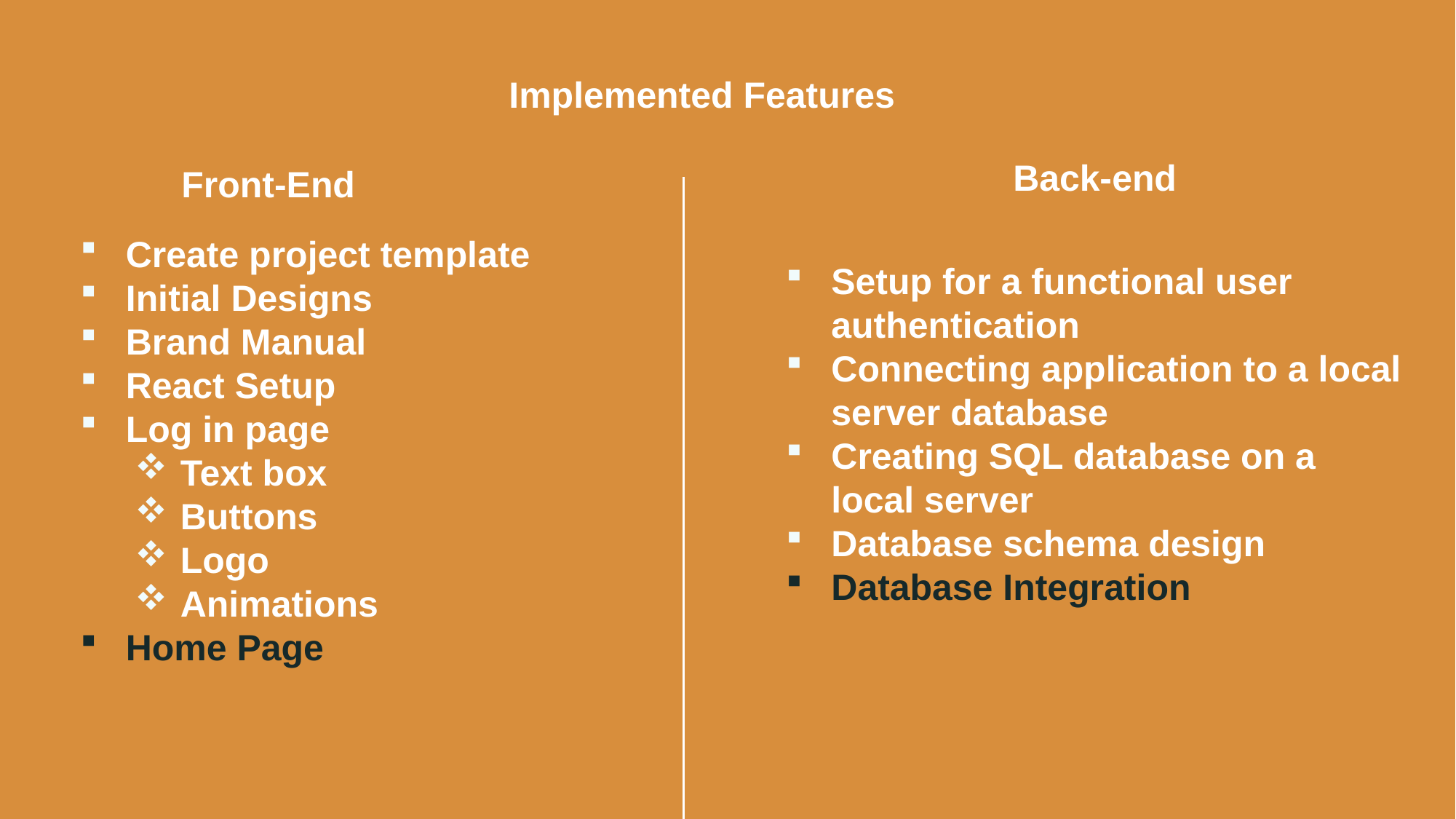

Implemented Features
Back-end
Front-End
Create project template
Initial Designs
Brand Manual
React Setup
Log in page
Text box
Buttons
Logo
Animations
Home Page

Setup for a functional user authentication
Connecting application to a local server database
Creating SQL database on a local server
Database schema design
Database Integration